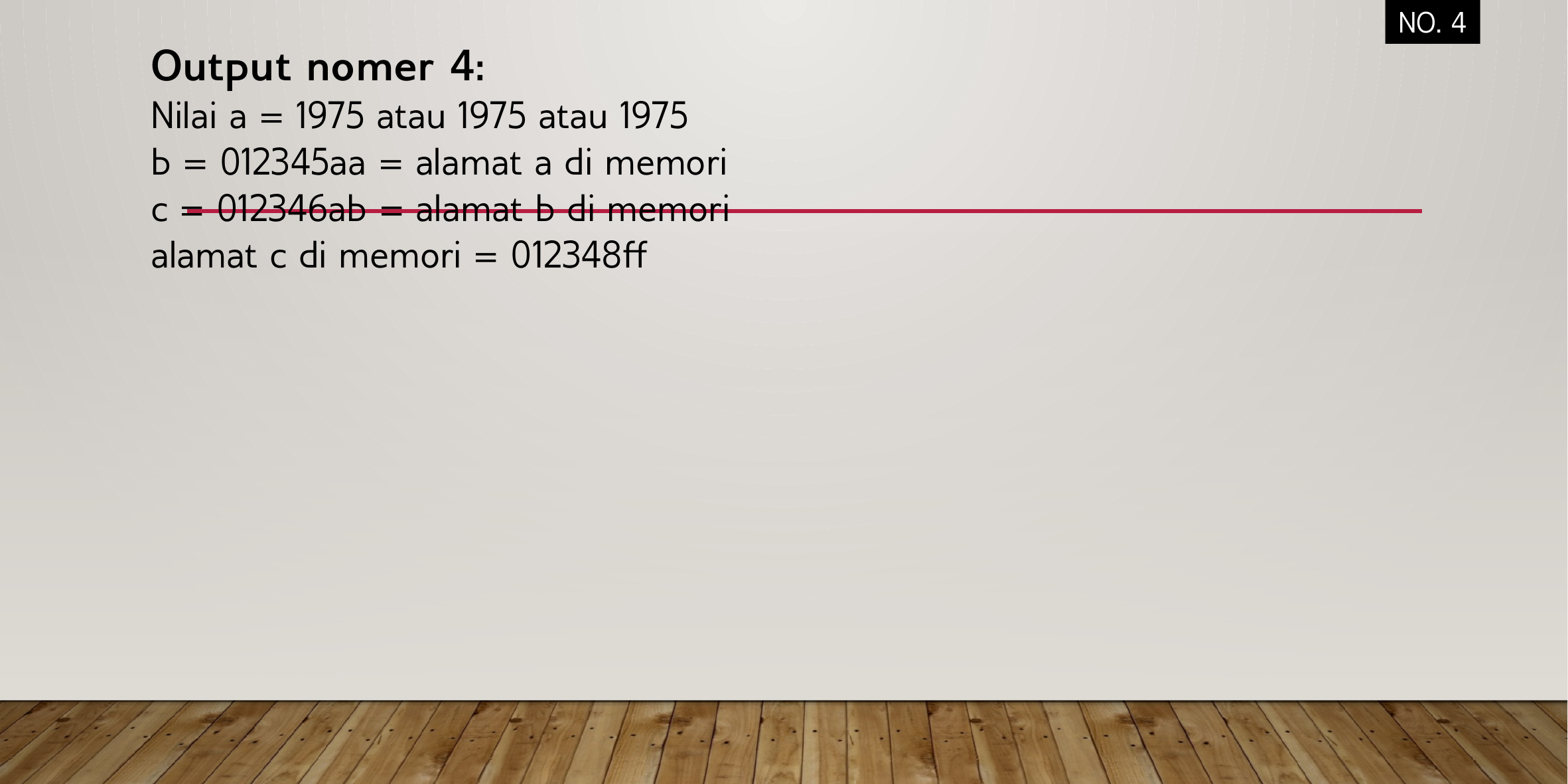

NO. 4
Output nomer 4:
Nilai a = 1975 atau 1975 atau 1975
b = 012345aa = alamat a di memori
c = 012346ab = alamat b di memori
alamat c di memori = 012348ff